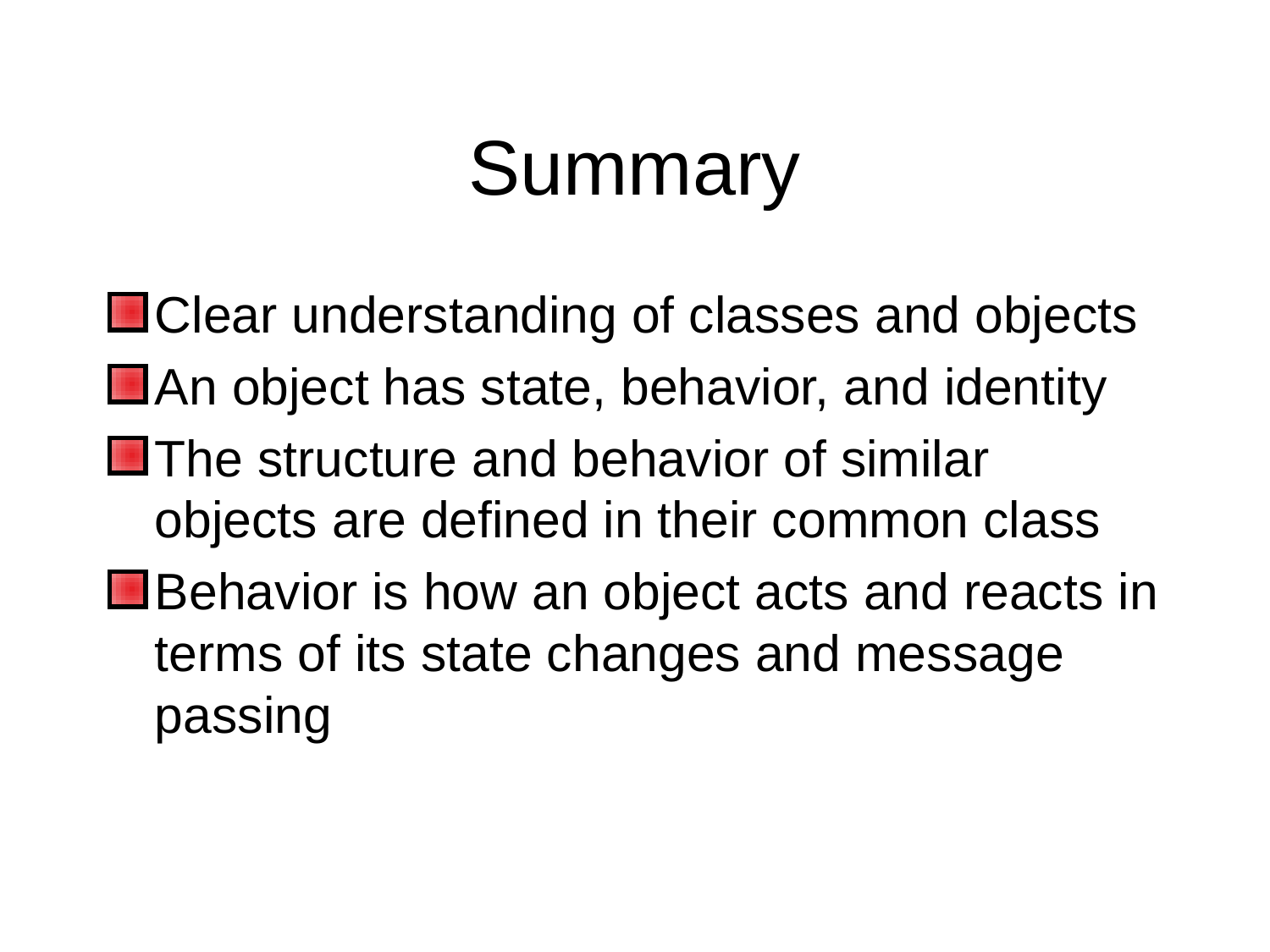

# Summary
Clear understanding of classes and objects
An object has state, behavior, and identity
The structure and behavior of similar objects are defined in their common class
Behavior is how an object acts and reacts in terms of its state changes and message passing